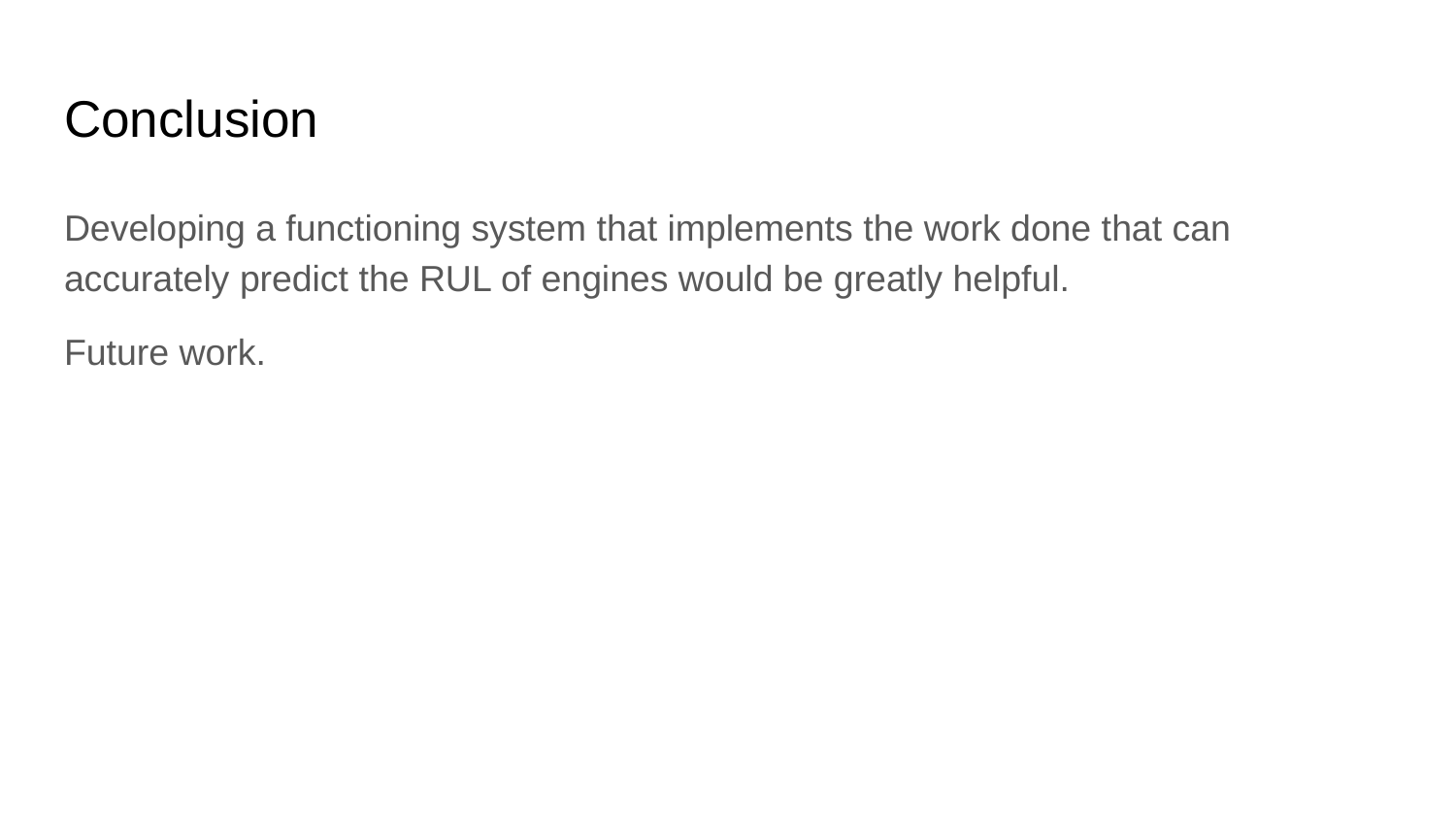

# Conclusion
Developing a functioning system that implements the work done that can accurately predict the RUL of engines would be greatly helpful.
Future work.